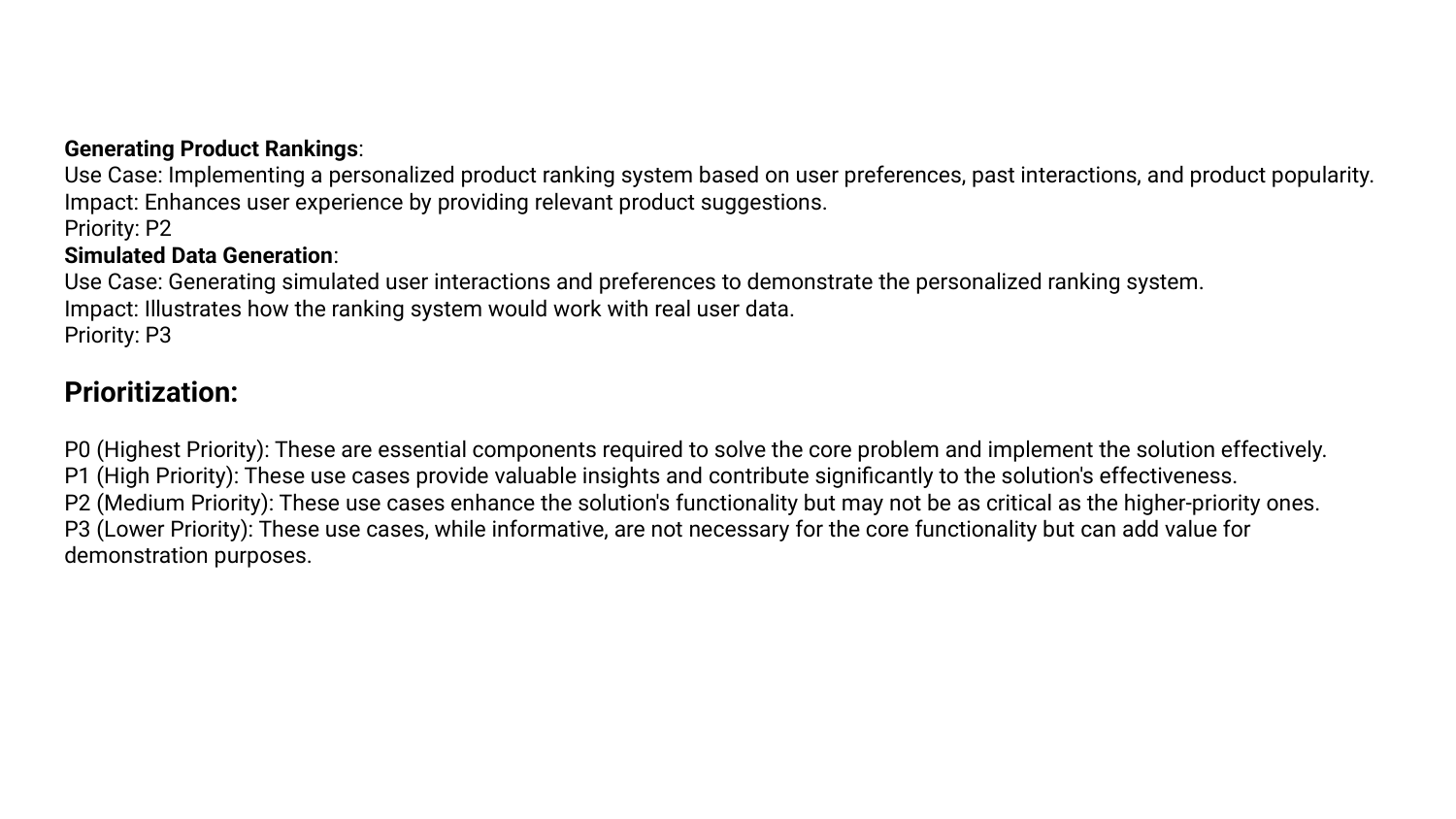

Generating Product Rankings:
Use Case: Implementing a personalized product ranking system based on user preferences, past interactions, and product popularity.
Impact: Enhances user experience by providing relevant product suggestions.
Priority: P2
Simulated Data Generation:
Use Case: Generating simulated user interactions and preferences to demonstrate the personalized ranking system.
Impact: Illustrates how the ranking system would work with real user data.
Priority: P3

Prioritization:

P0 (Highest Priority): These are essential components required to solve the core problem and implement the solution effectively.
P1 (High Priority): These use cases provide valuable insights and contribute significantly to the solution's effectiveness.
P2 (Medium Priority): These use cases enhance the solution's functionality but may not be as critical as the higher-priority ones.
P3 (Lower Priority): These use cases, while informative, are not necessary for the core functionality but can add value for demonstration purposes.